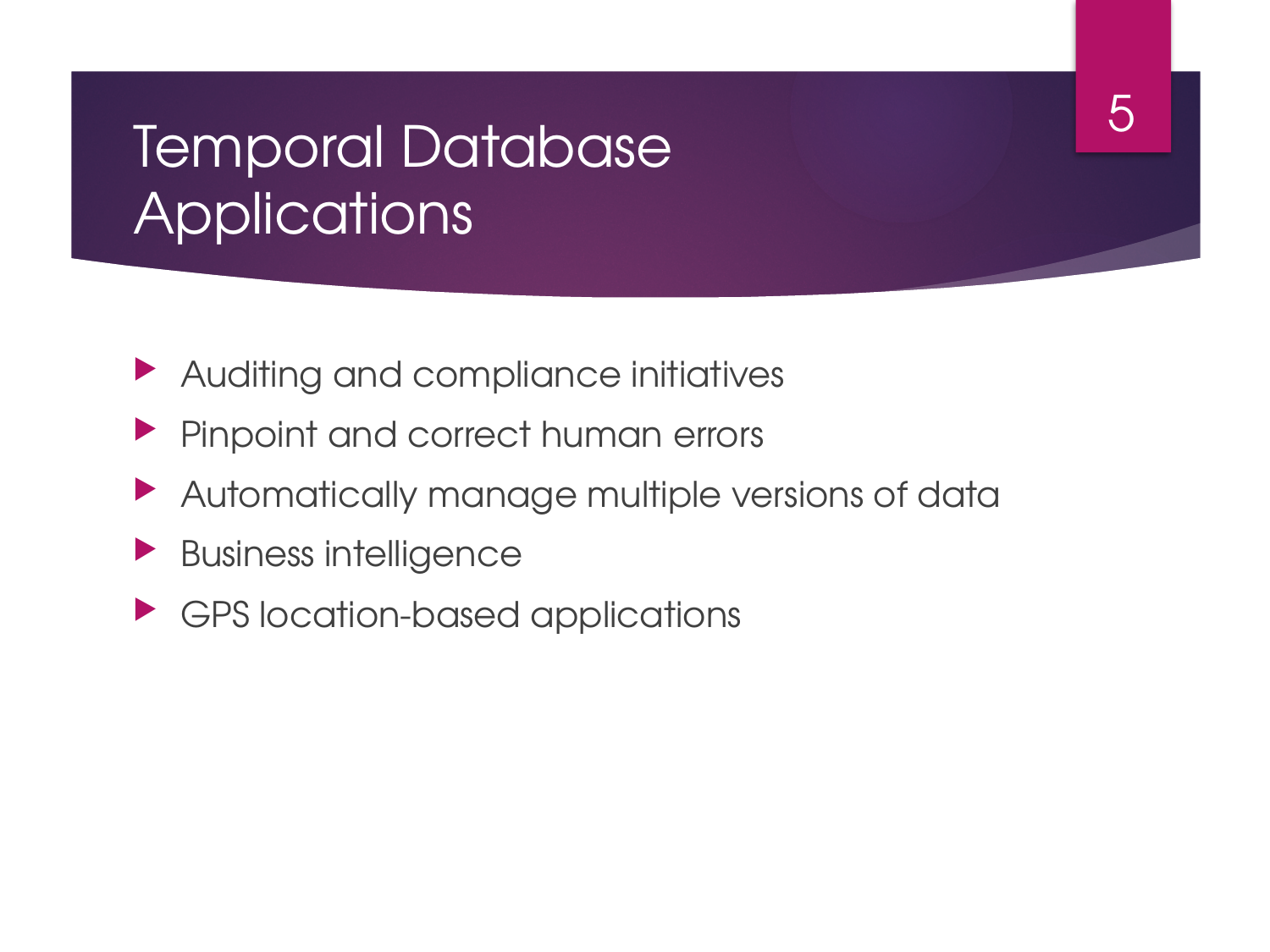

5
# Temporal Database Applications
Auditing and compliance initiatives
Pinpoint and correct human errors
Automatically manage multiple versions of data
Business intelligence
GPS location-based applications